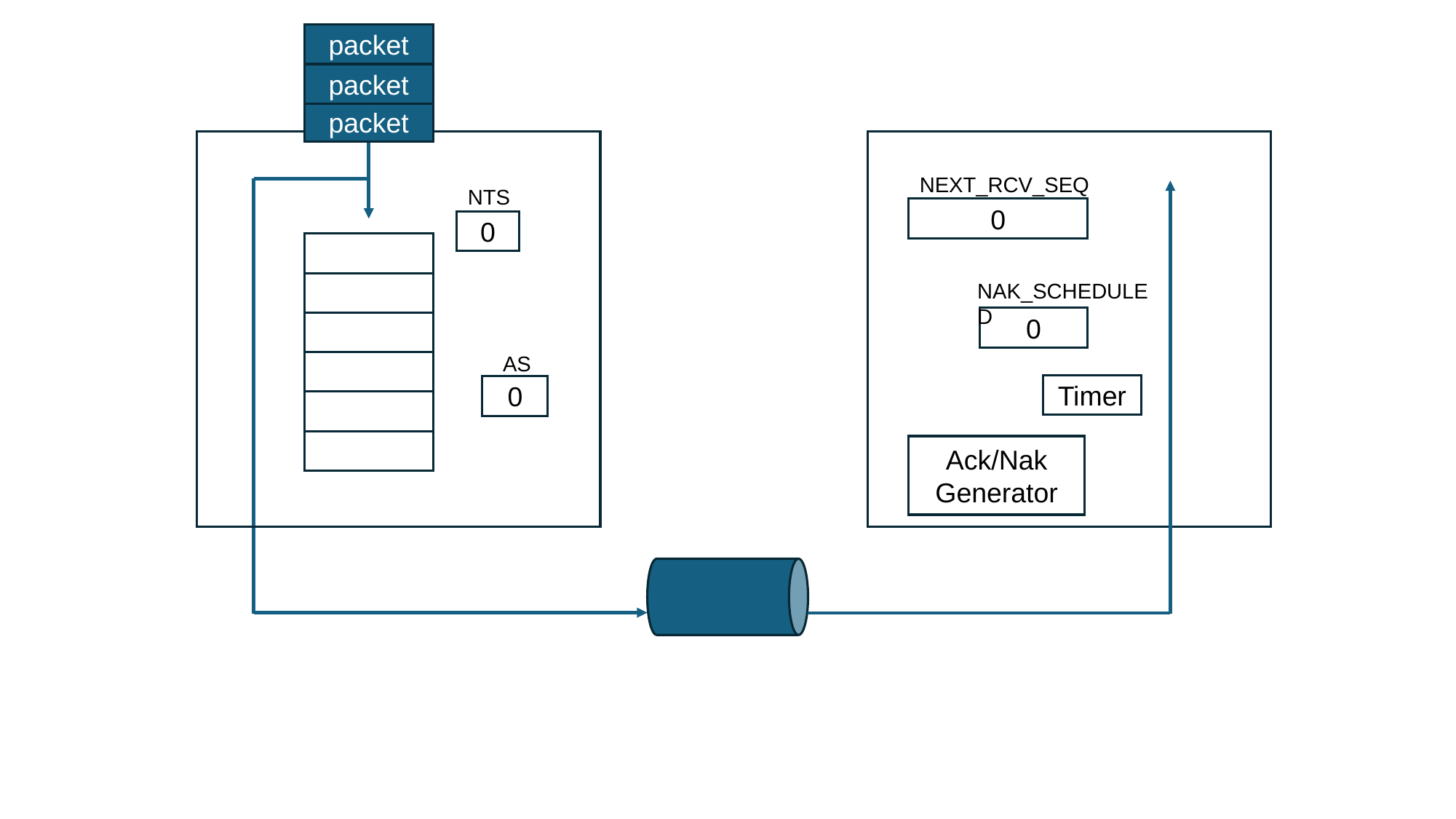

packet
packet
packet

NEXT_RCV_SEQ
NTS
0
0

NAK_SCHEDULED

0

AS

Timer
0

Ack/Nak
Generator